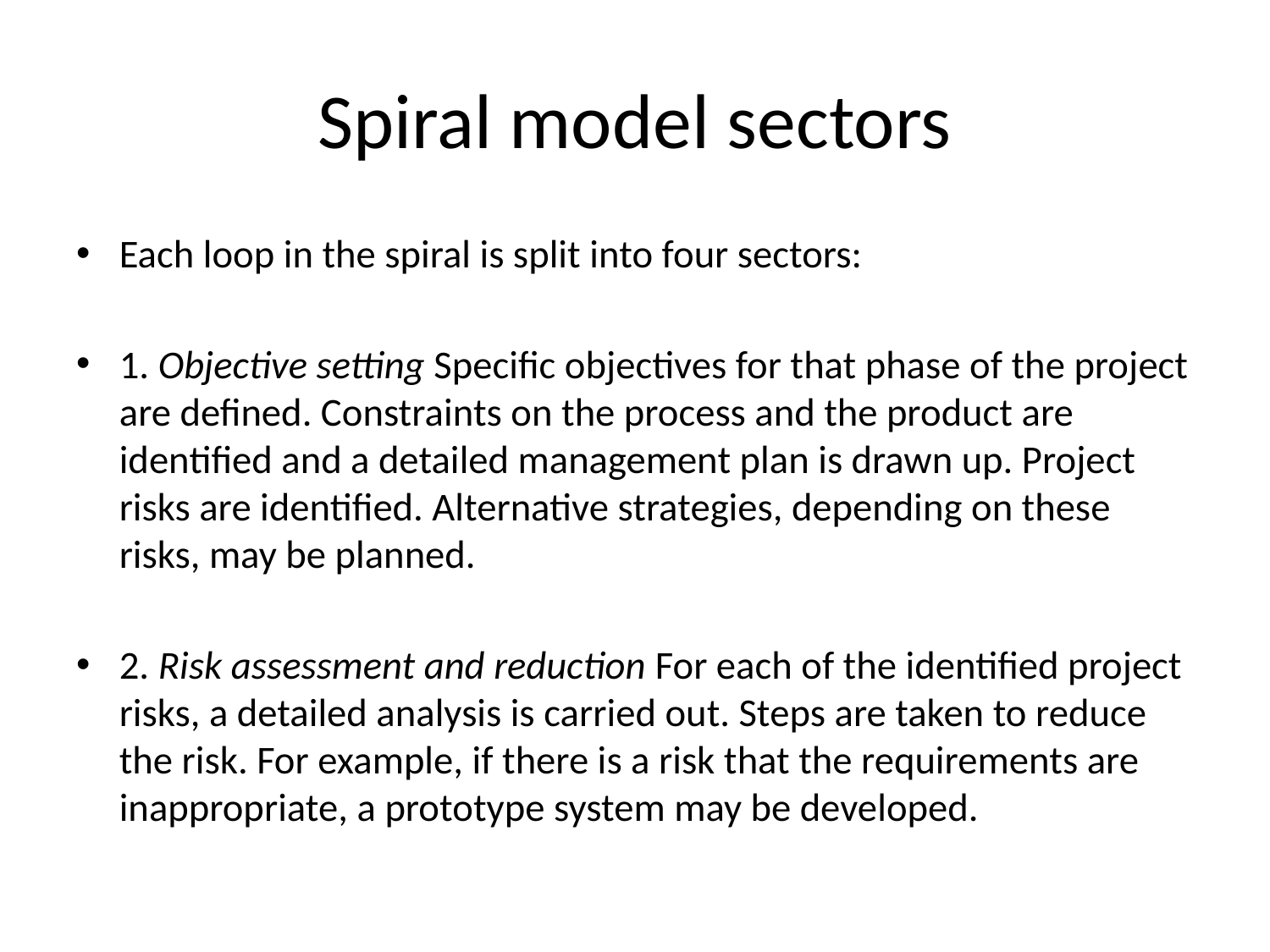

# Spiral model sectors
Each loop in the spiral is split into four sectors:

1. Objective setting Specific objectives for that phase of the project are defined. Constraints on the process and the product are identified and a detailed management plan is drawn up. Project risks are identified. Alternative strategies, depending on these risks, may be planned.

2. Risk assessment and reduction For each of the identified project risks, a detailed analysis is carried out. Steps are taken to reduce the risk. For example, if there is a risk that the requirements are inappropriate, a prototype system may be developed.